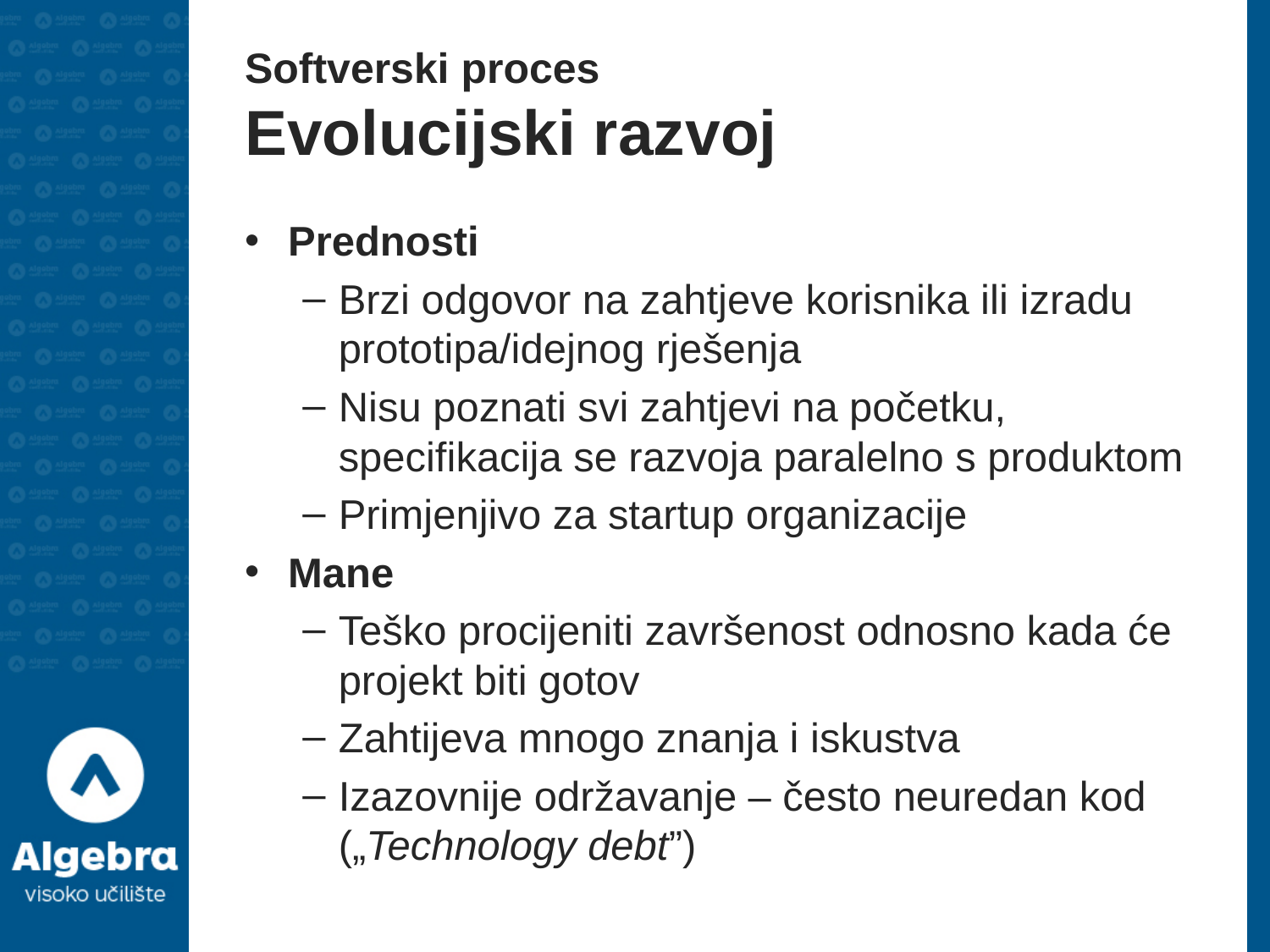

# Softverski proces Evolucijski razvoj
Prednosti
Brzi odgovor na zahtjeve korisnika ili izradu prototipa/idejnog rješenja
Nisu poznati svi zahtjevi na početku, specifikacija se razvoja paralelno s produktom
Primjenjivo za startup organizacije
Mane
Teško procijeniti završenost odnosno kada će projekt biti gotov
Zahtijeva mnogo znanja i iskustva
Izazovnije održavanje – često neuredan kod („Technology debt”)